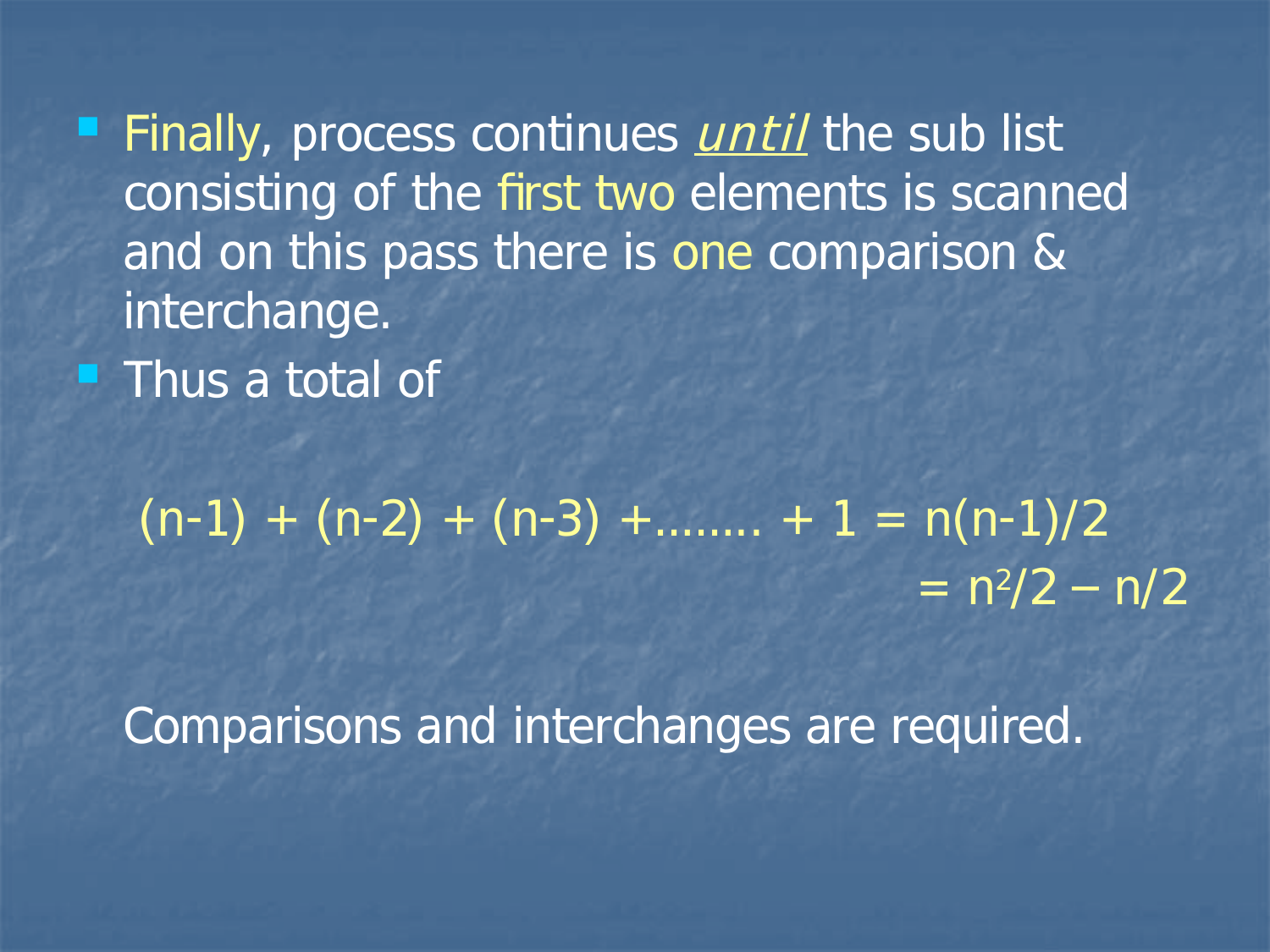

# Finally, process continues until the sub list consisting of the first two elements is scanned and on this pass there is one comparison & interchange.
Thus a total of

	 (n-1) + (n-2) + (n-3) +…….. + 1 = n(n-1)/2
							  = n2/2 – n/2

	Comparisons and interchanges are required.